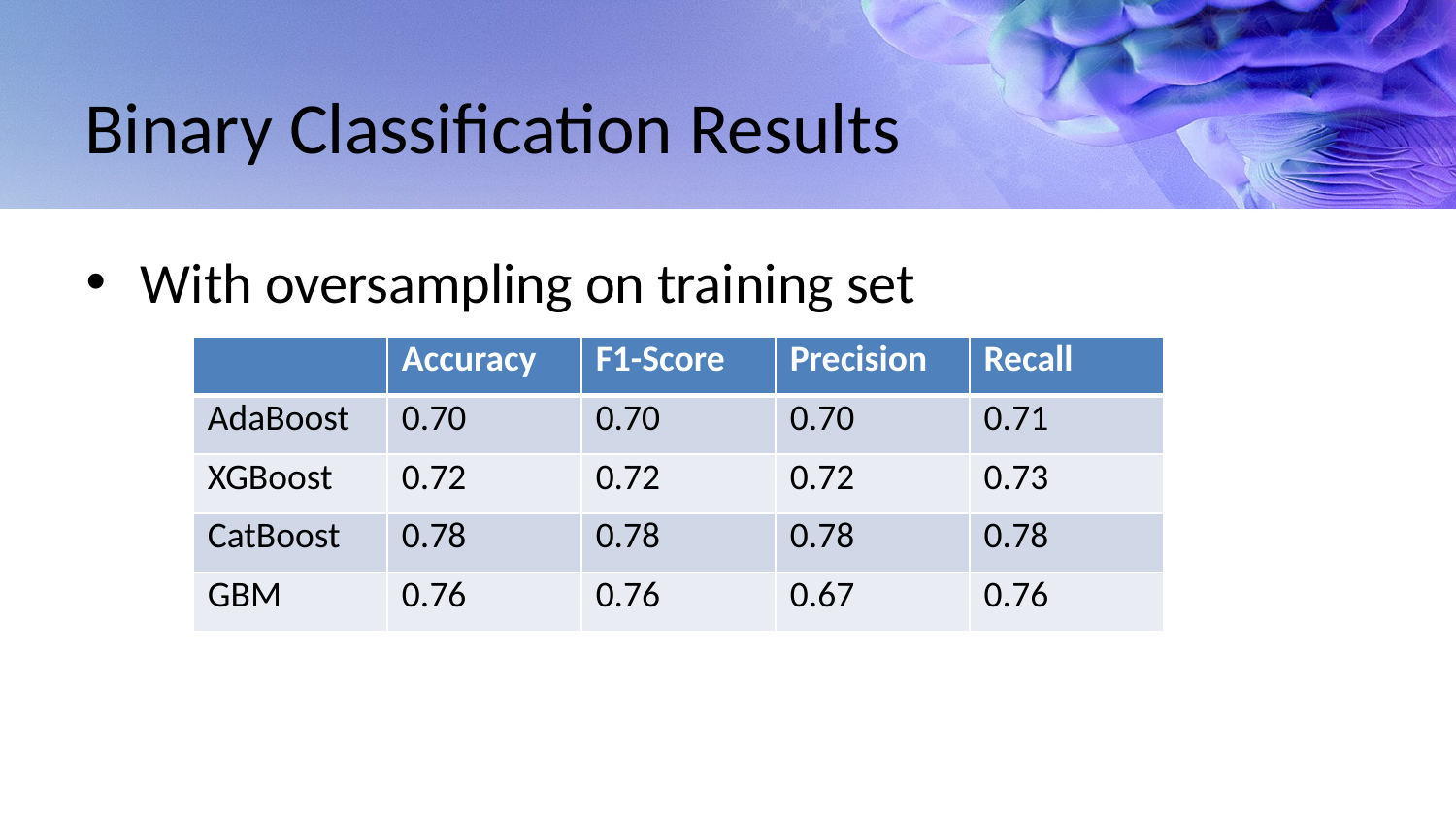

# Binary Classification Results
With oversampling on training set

|  | Accuracy | F1-Score | Precision | Recall |
| --- | --- | --- | --- | --- |
| AdaBoost | 0.70 | 0.70 | 0.70 | 0.71 |
| XGBoost | 0.72 | 0.72 | 0.72 | 0.73 |
| CatBoost | 0.78 | 0.78 | 0.78 | 0.78 |
| GBM | 0.76 | 0.76 | 0.67 | 0.76 |